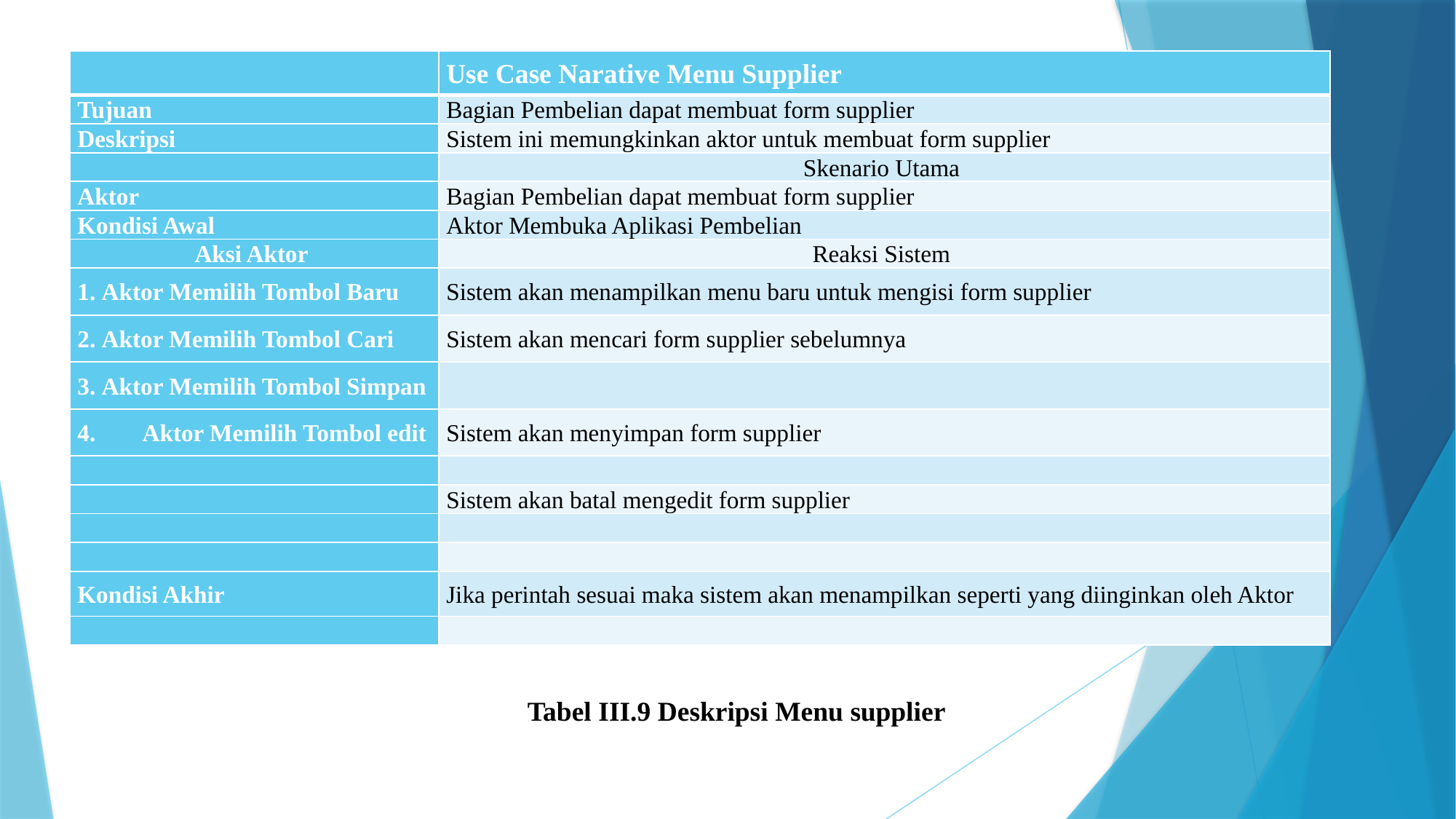

|  | Use Case Narative Menu Supplier |
| --- | --- |
| Tujuan | Bagian Pembelian dapat membuat form supplier |
| Deskripsi | Sistem ini memungkinkan aktor untuk membuat form supplier |
|  | Skenario Utama |
| Aktor | Bagian Pembelian dapat membuat form supplier |
| Kondisi Awal | Aktor Membuka Aplikasi Pembelian |
| Aksi Aktor | Reaksi Sistem |
| 1. Aktor Memilih Tombol Baru | Sistem akan menampilkan menu baru untuk mengisi form supplier |
| 2. Aktor Memilih Tombol Cari | Sistem akan mencari form supplier sebelumnya |
| 3. Aktor Memilih Tombol Simpan |  |
| 4.        Aktor Memilih Tombol edit | Sistem akan menyimpan form supplier |
|  |  |
|  | Sistem akan batal mengedit form supplier |
|  |  |
|  |  |
| Kondisi Akhir | Jika perintah sesuai maka sistem akan menampilkan seperti yang diinginkan oleh Aktor |
|  |  |
Tabel III.9 Deskripsi Menu supplier